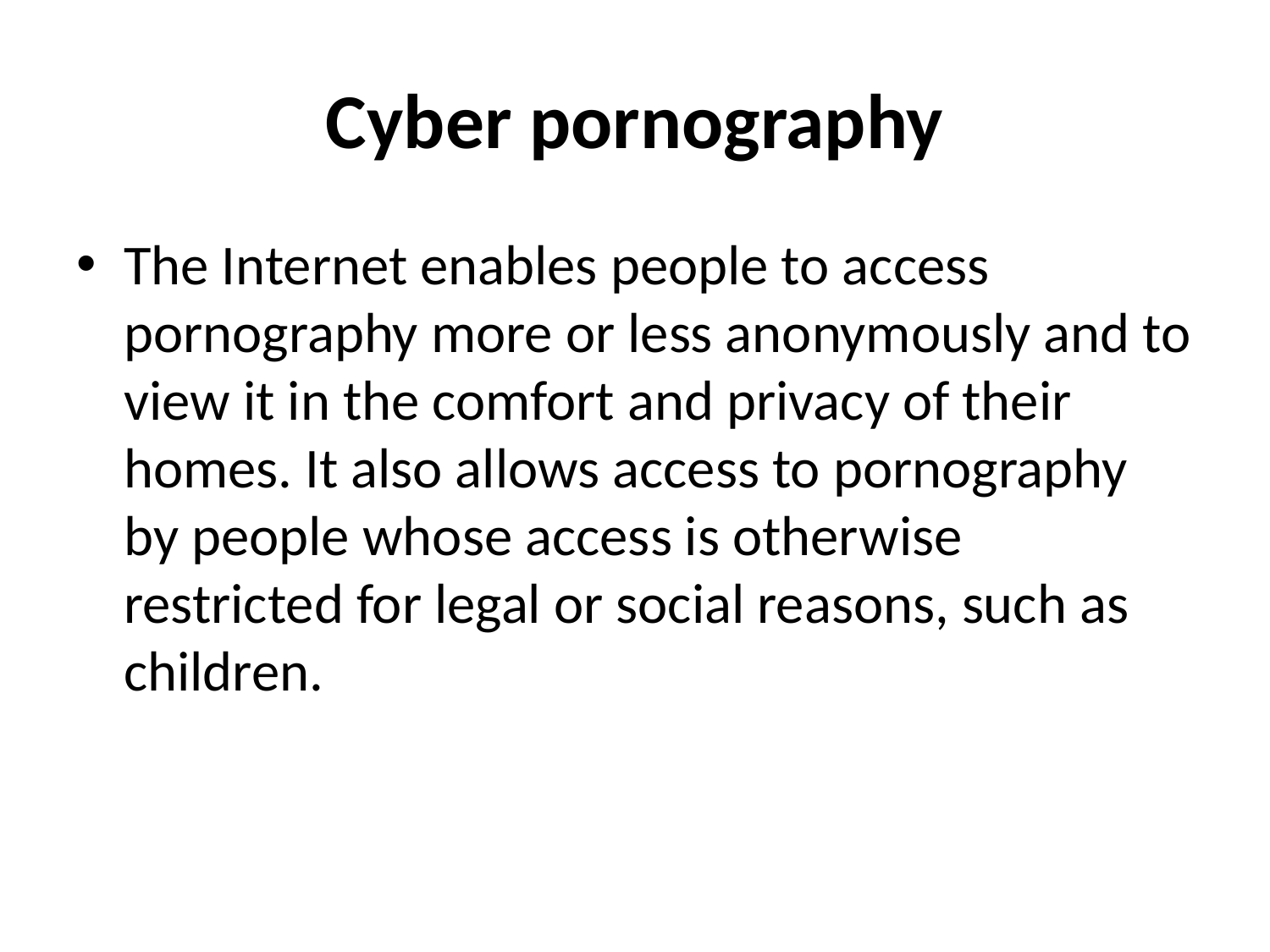

# Cyber pornography
The Internet enables people to access pornography more or less anonymously and to view it in the comfort and privacy of their homes. It also allows access to pornography by people whose access is otherwise restricted for legal or social reasons, such as children.